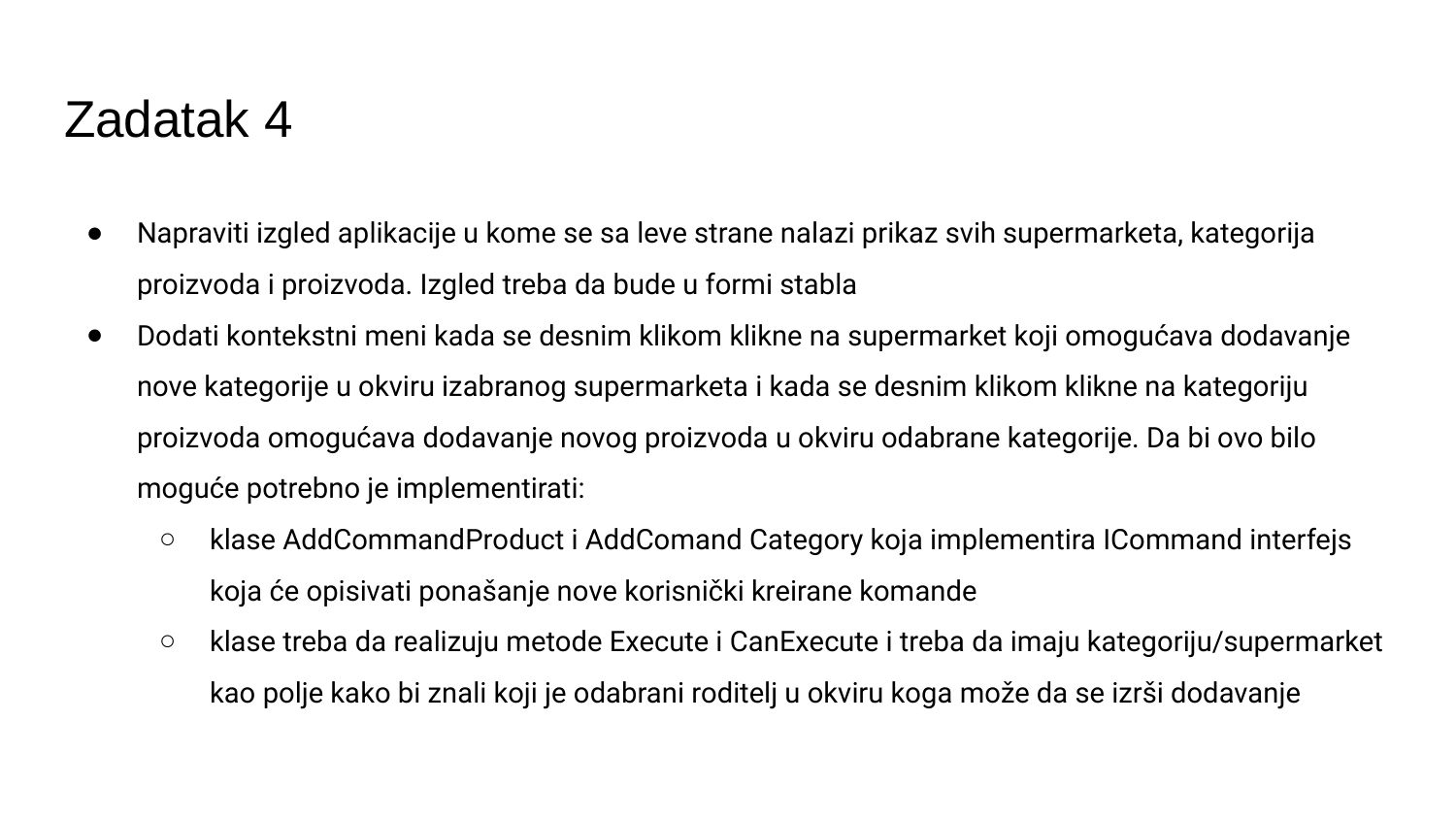

# Zadatak 4
Napraviti izgled aplikacije u kome se sa leve strane nalazi prikaz svih supermarketa, kategorija proizvoda i proizvoda. Izgled treba da bude u formi stabla
Dodati kontekstni meni kada se desnim klikom klikne na supermarket koji omogućava dodavanje nove kategorije u okviru izabranog supermarketa i kada se desnim klikom klikne na kategoriju proizvoda omogućava dodavanje novog proizvoda u okviru odabrane kategorije. Da bi ovo bilo moguće potrebno je implementirati:
klase AddCommandProduct i AddComand Category koja implementira ICommand interfejs koja će opisivati ponašanje nove korisnički kreirane komande
klase treba da realizuju metode Execute i CanExecute i treba da imaju kategoriju/supermarket kao polje kako bi znali koji je odabrani roditelj u okviru koga može da se izrši dodavanje